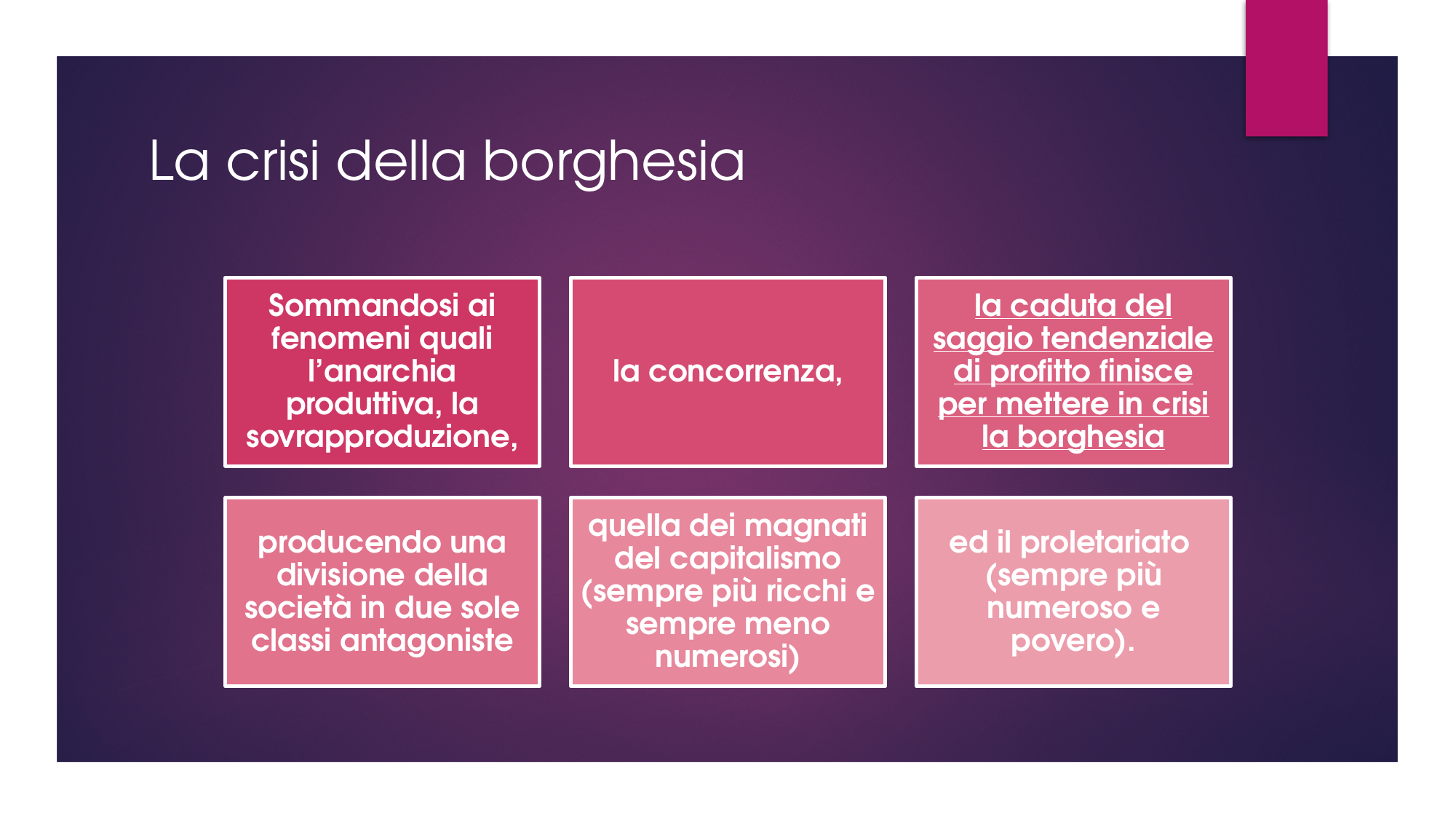

# La crisi della borghesia
Sommandosi ai fenomeni quali l’anarchia produttiva, la sovrapproduzione,
la concorrenza,
la caduta del saggio tendenziale di profitto finisce per mettere in crisi la borghesia
producendo una divisione della società in due sole classi antagoniste
quella dei magnati del capitalismo (sempre più ricchi e sempre meno numerosi)
ed il proletariato  (sempre più numeroso e povero).